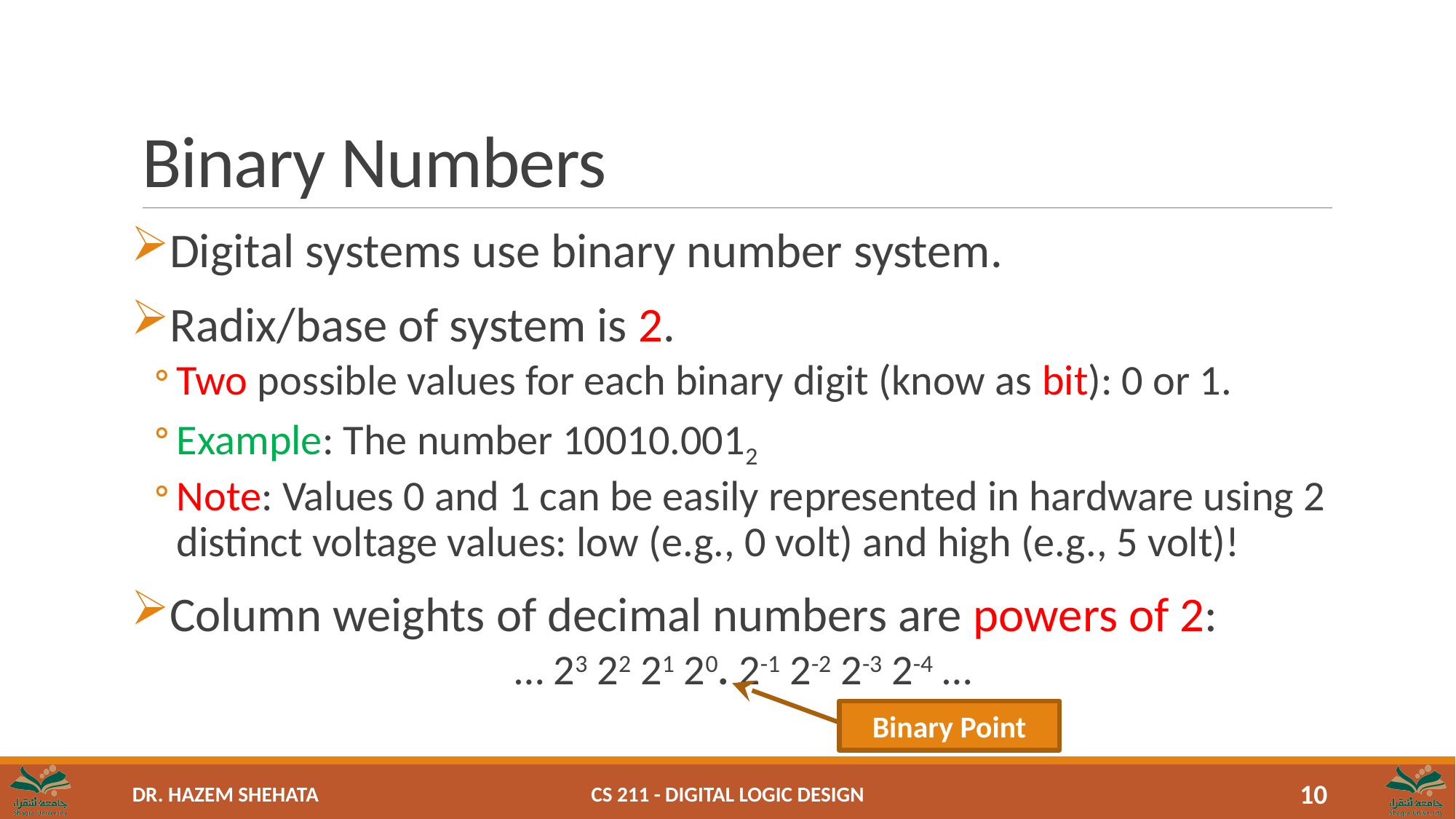

# Binary Numbers
Digital systems use binary number system.
Radix/base of system is 2.
Two possible values for each binary digit (know as bit): 0 or 1.
Example: The number 10010.0012
Note: Values 0 and 1 can be easily represented in hardware using 2 distinct voltage values: low (e.g., 0 volt) and high (e.g., 5 volt)!
Column weights of decimal numbers are powers of 2:
… 23 22 21 20. 2-1 2-2 2-3 2-4 …
Binary Point
CS 211 - Digital Logic Design
10